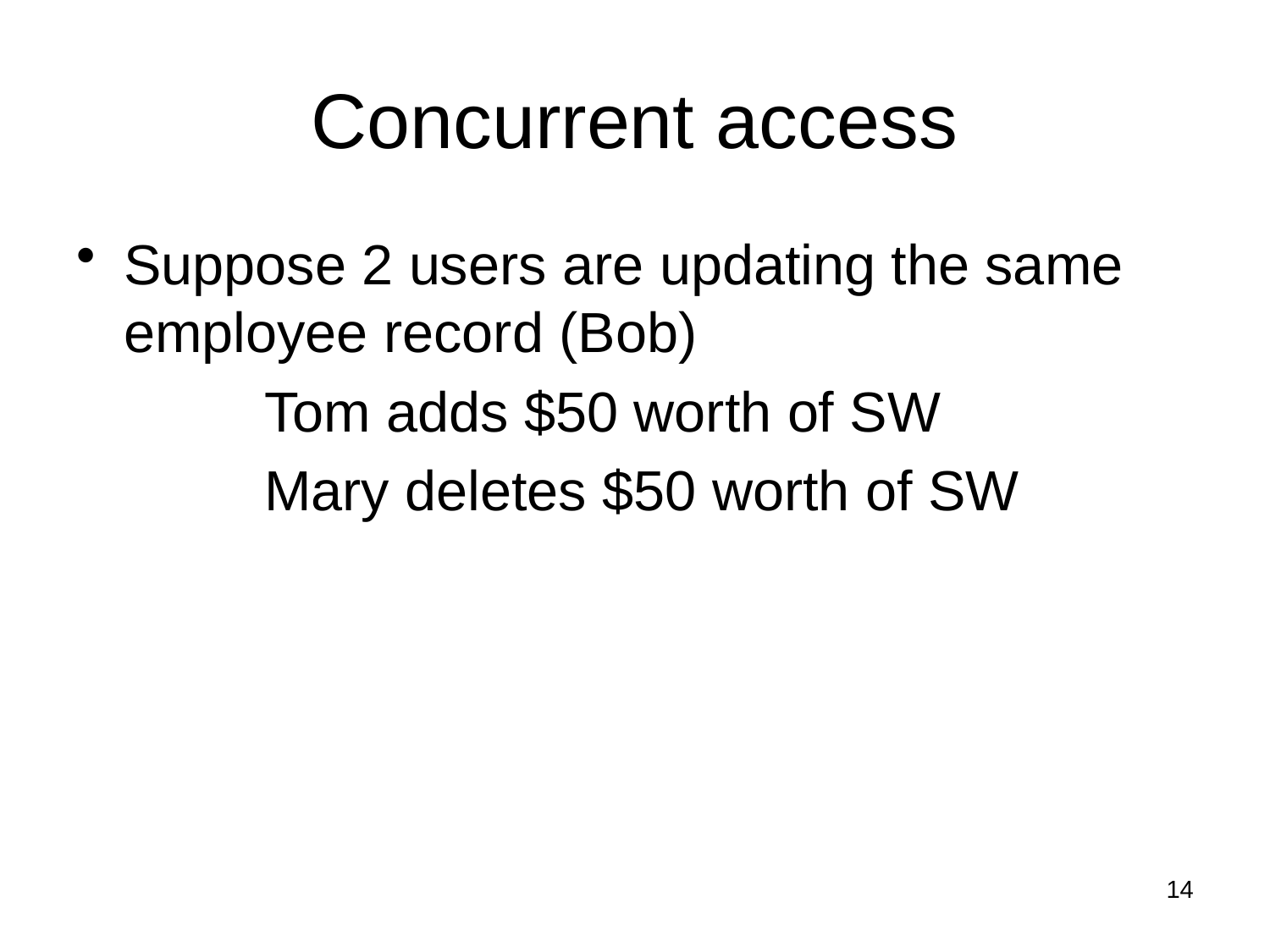

# Concurrent access
Suppose 2 users are updating the same employee record (Bob)
            Tom adds $50 worth of SW
            Mary deletes $50 worth of SW

14